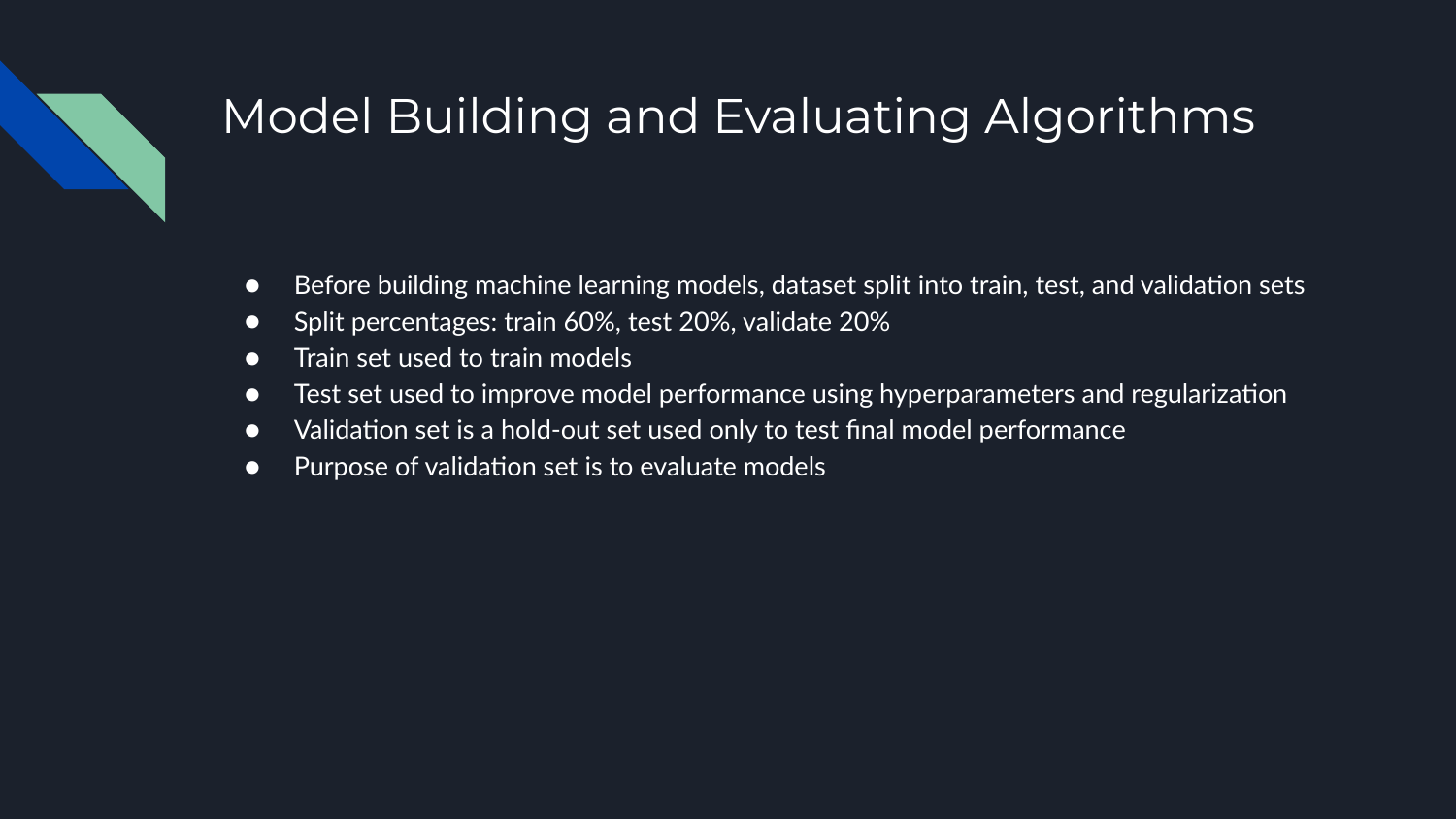

# Model Building and Evaluating Algorithms

Before building machine learning models, dataset split into train, test, and validation sets
Split percentages: train 60%, test 20%, validate 20%
Train set used to train models
Test set used to improve model performance using hyperparameters and regularization
Validation set is a hold-out set used only to test final model performance
Purpose of validation set is to evaluate models